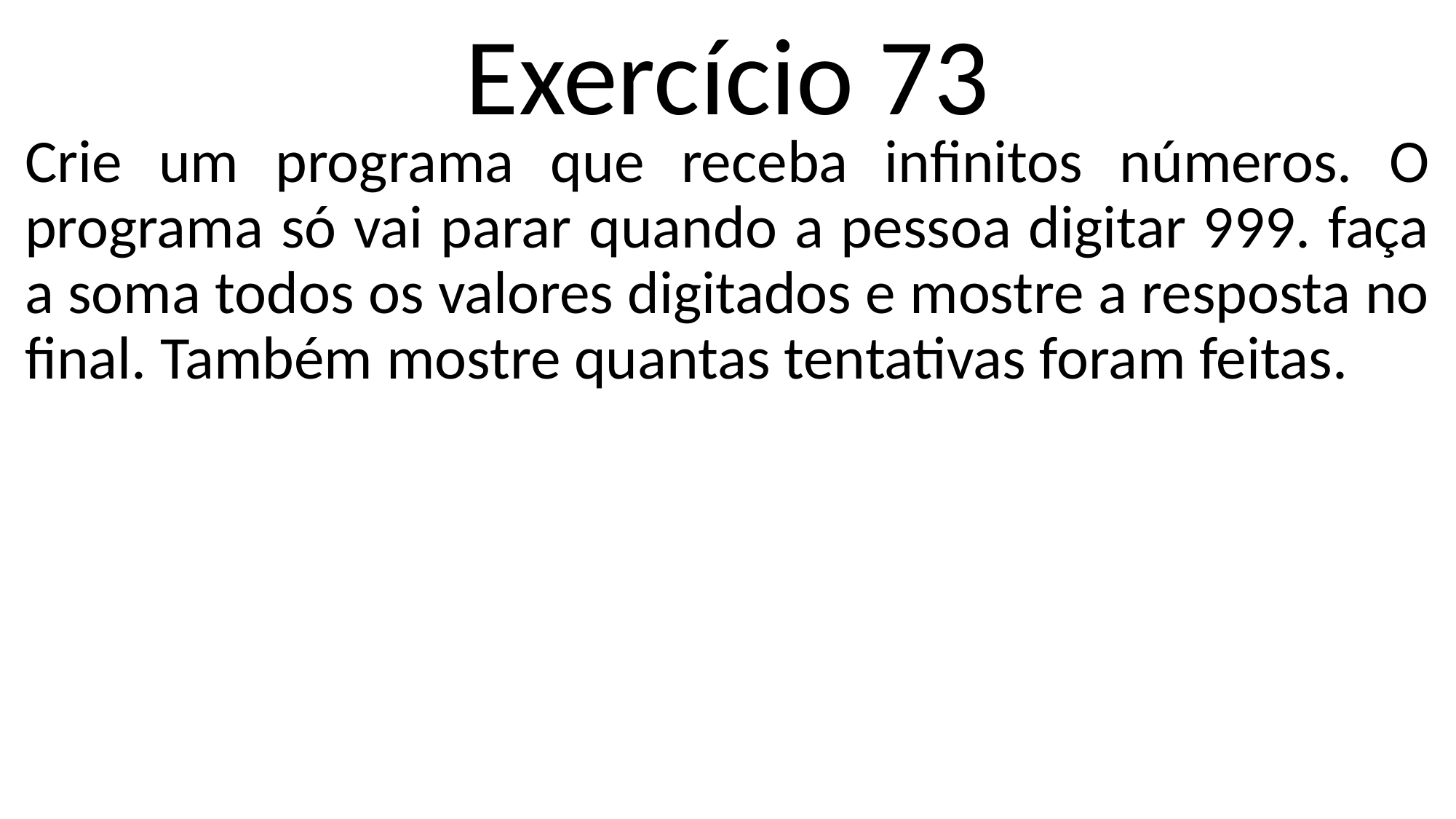

# Exercício 73
Crie um programa que receba infinitos números. O programa só vai parar quando a pessoa digitar 999. faça a soma todos os valores digitados e mostre a resposta no final. Também mostre quantas tentativas foram feitas.